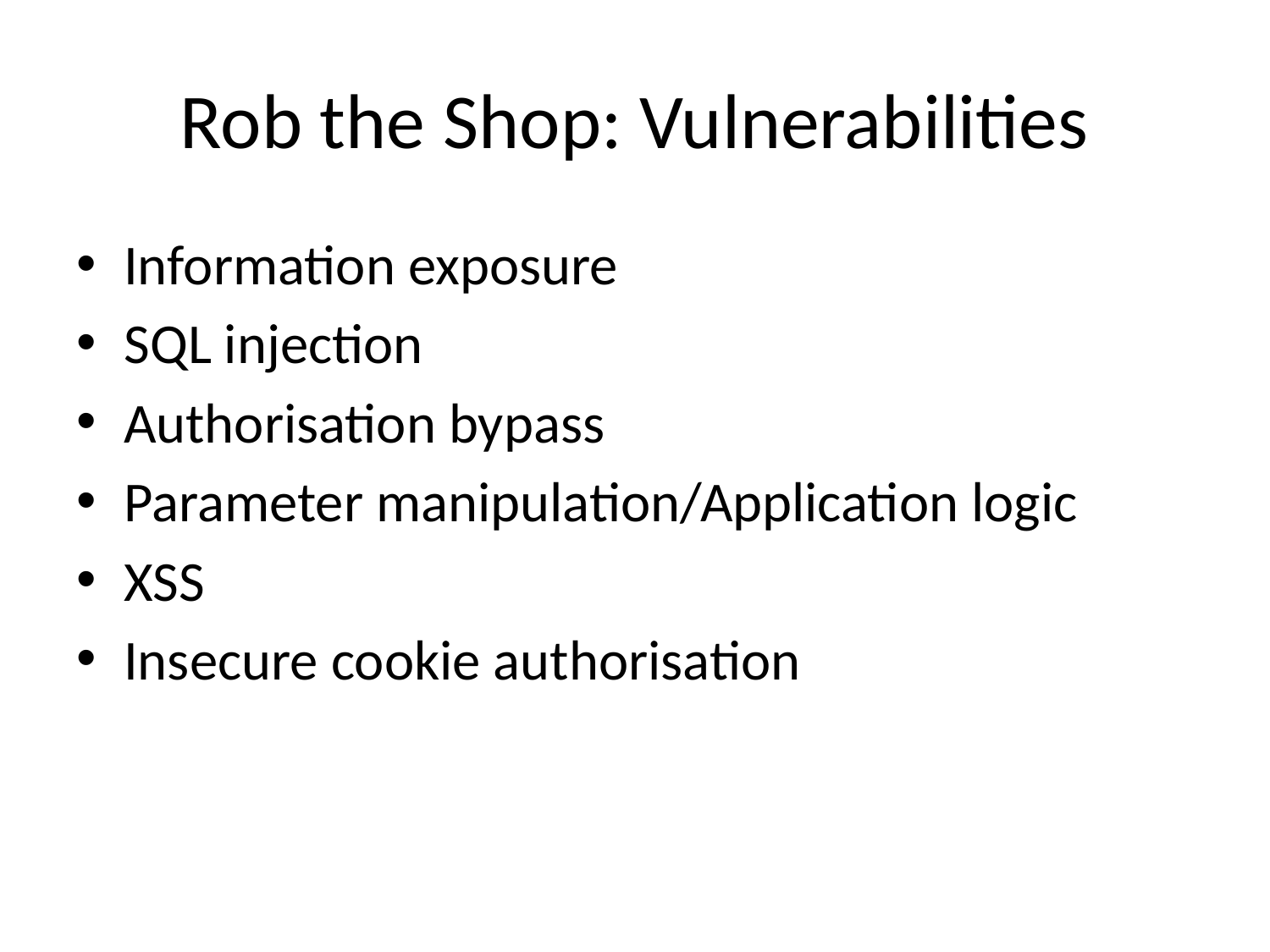

# Rob the Shop: Vulnerabilities
Information exposure
SQL injection
Authorisation bypass
Parameter manipulation/Application logic
XSS
Insecure cookie authorisation